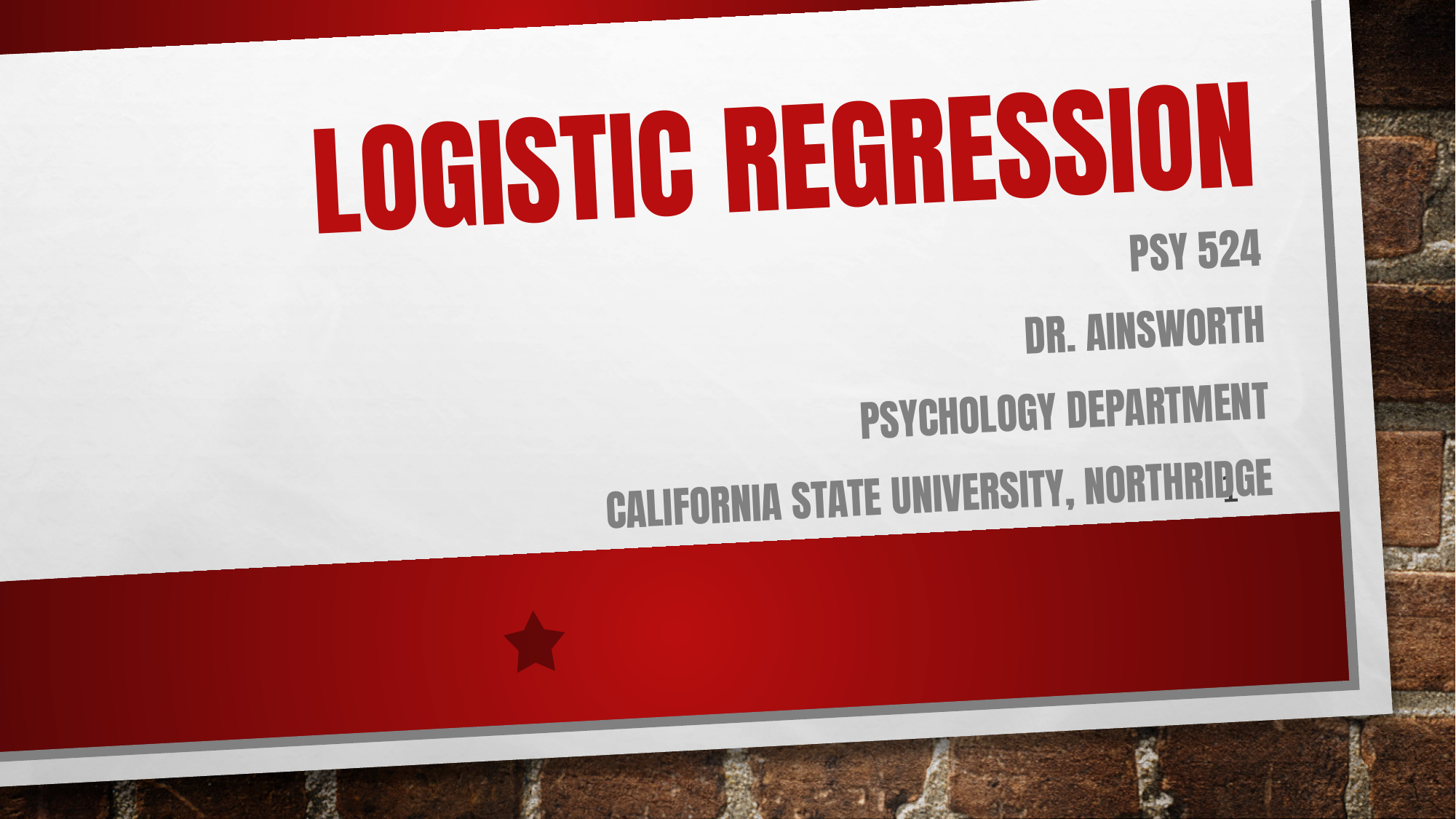

# Logistic Regression
Psy 524
Dr. Ainsworth
Psychology Department
California State University, Northridge
1